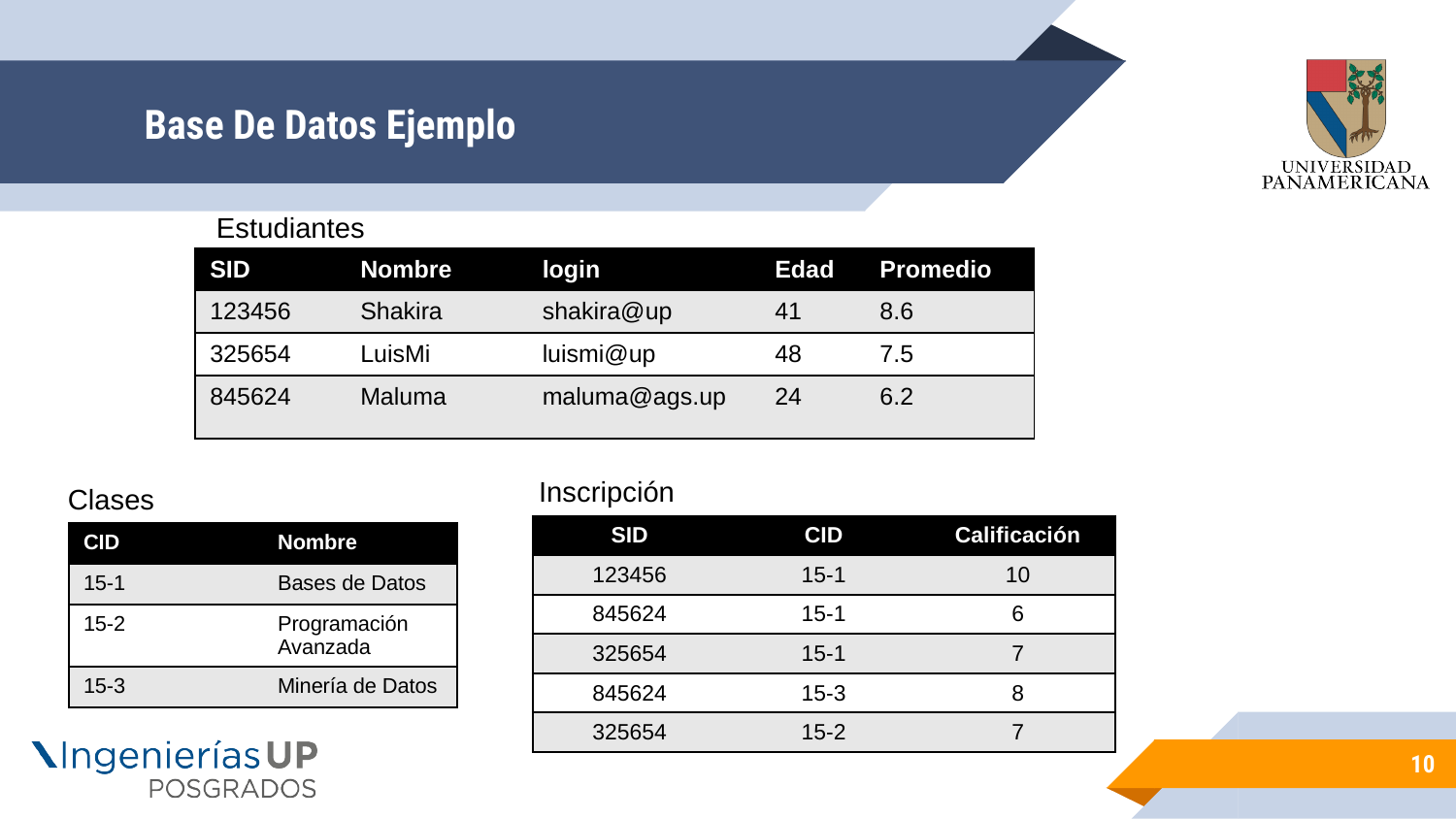

# Base De Datos Ejemplo
Estudiantes
| SID | Nombre | login | Edad | Promedio |
| --- | --- | --- | --- | --- |
| 123456 | Shakira | shakira@up | 41 | 8.6 |
| 325654 | LuisMi | luismi@up | 48 | 7.5 |
| 845624 | Maluma | maluma@ags.up | 24 | 6.2 |
Inscripción
Clases
| SID | CID | Calificación |
| --- | --- | --- |
| 123456 | 15-1 | 10 |
| 845624 | 15-1 | 6 |
| 325654 | 15-1 | 7 |
| 845624 | 15-3 | 8 |
| 325654 | 15-2 | 7 |
| CID | Nombre |
| --- | --- |
| 15-1 | Bases de Datos |
| 15-2 | Programación Avanzada |
| 15-3 | Minería de Datos |
10